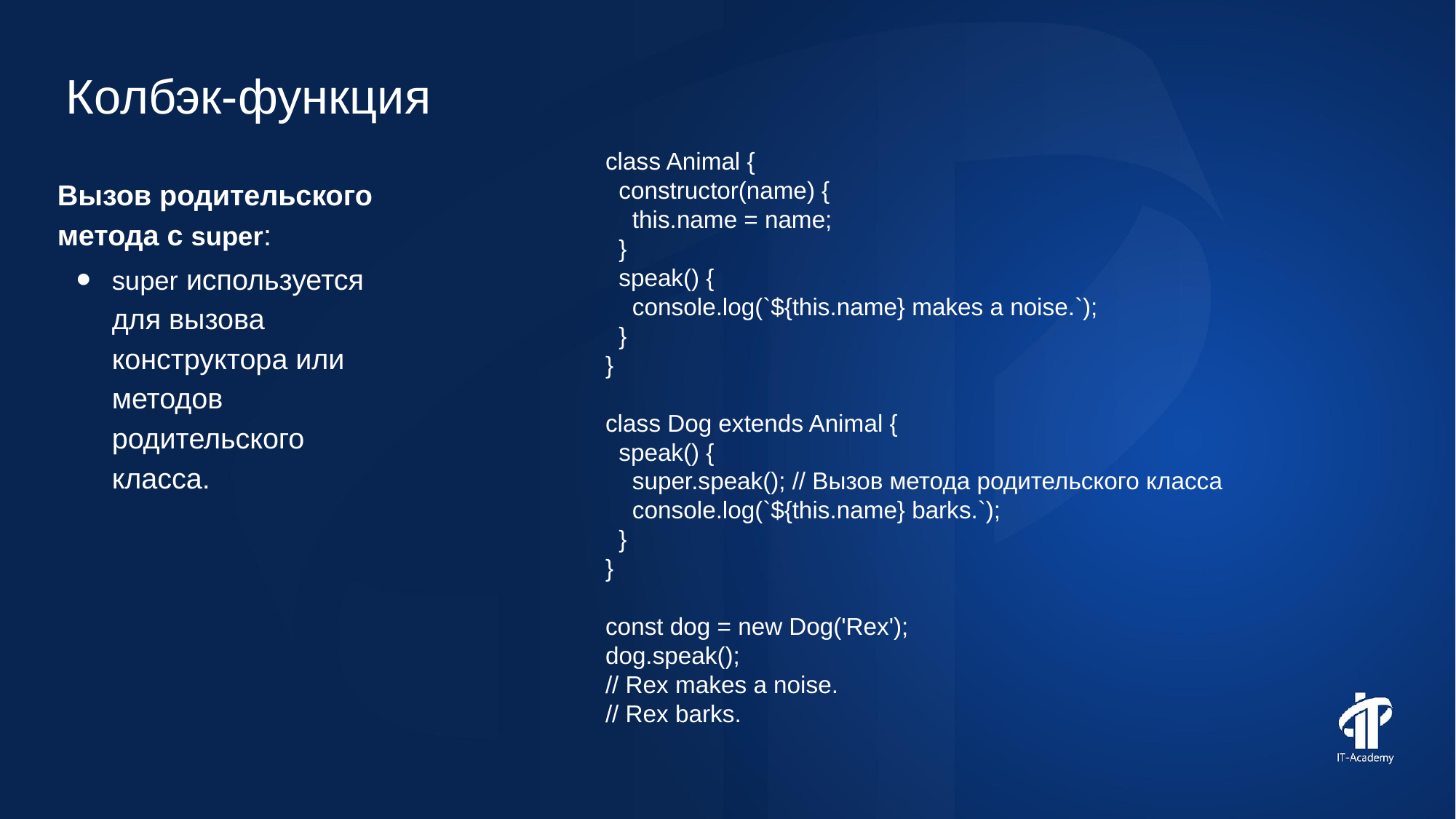

Колбэк-функция
class Animal {
  constructor(name) {
    this.name = name;
  }
  speak() {
    console.log(`${this.name} makes a noise.`);
  }
}

class Dog extends Animal {
  speak() {
    super.speak(); // Вызов метода родительского класса
    console.log(`${this.name} barks.`);
  }
}

const dog = new Dog('Rex');
dog.speak();
// Rex makes a noise.
// Rex barks.
Вызов родительского метода с super:
super используется для вызова конструктора или методов родительского класса.